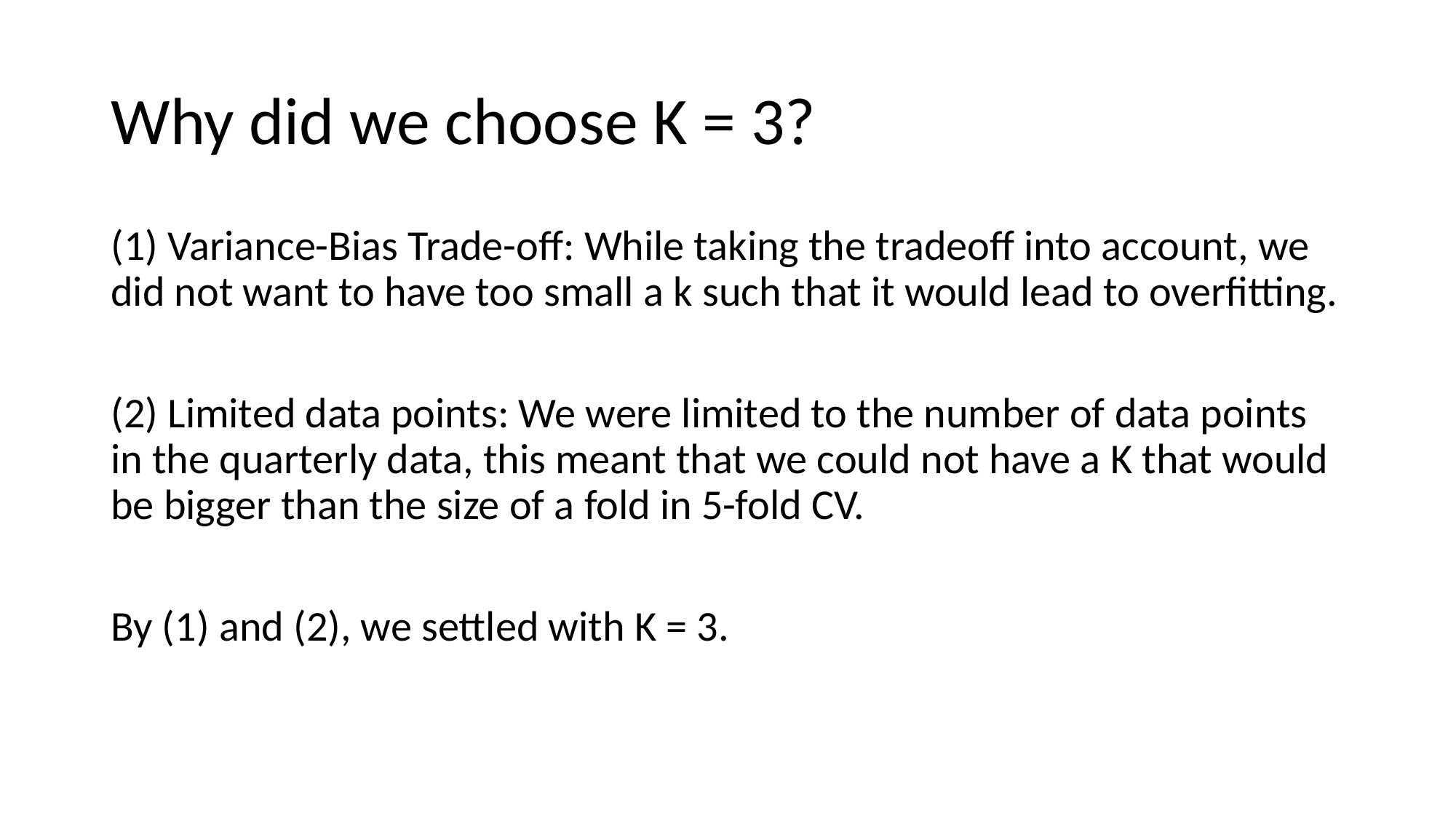

# Why did we choose K = 3?
(1) Variance-Bias Trade-off: While taking the tradeoff into account, we did not want to have too small a k such that it would lead to overfitting.

(2) Limited data points: We were limited to the number of data points in the quarterly data, this meant that we could not have a K that would be bigger than the size of a fold in 5-fold CV.

By (1) and (2), we settled with K = 3.